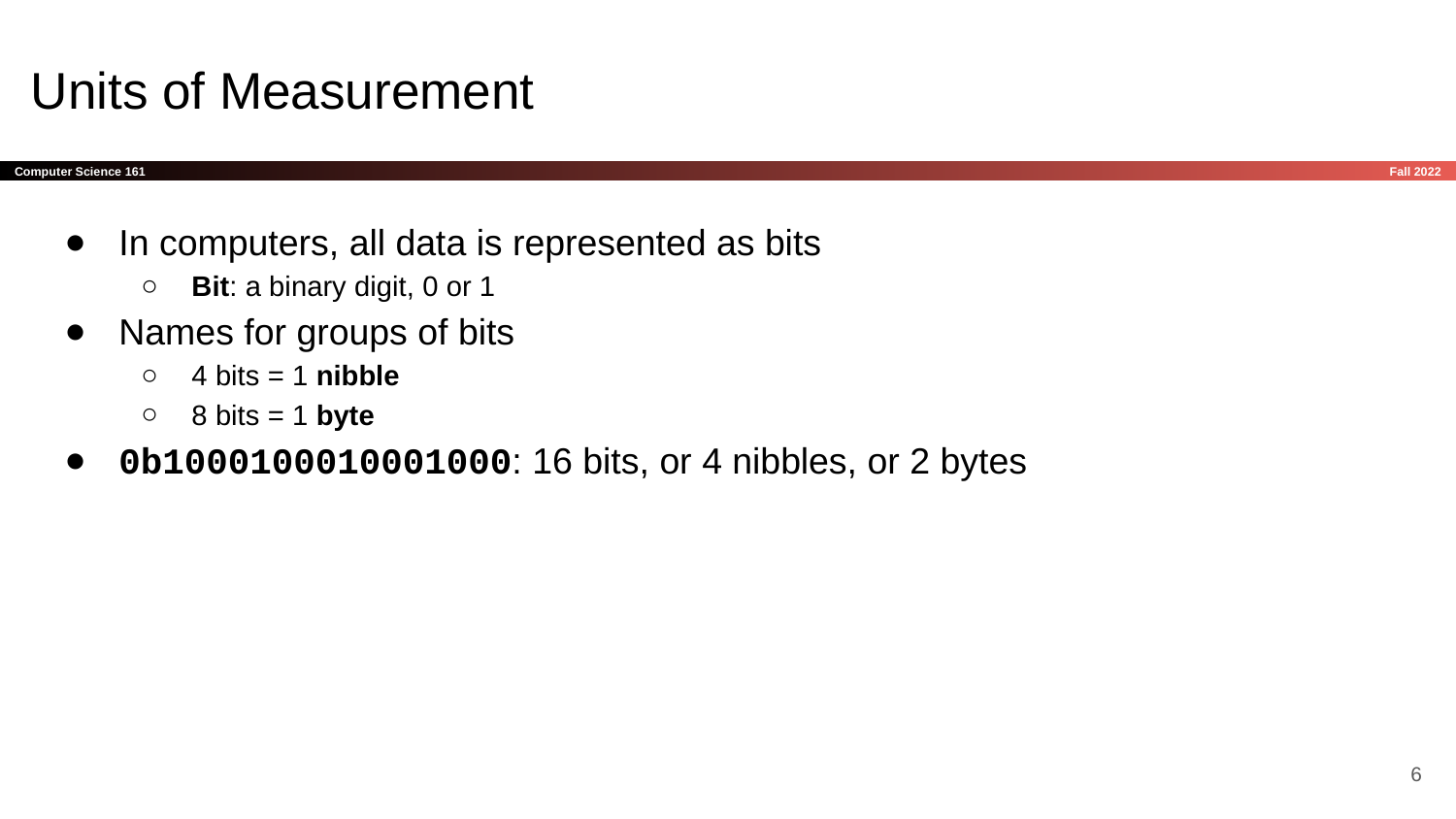

# Units of Measurement
In computers, all data is represented as bits
Bit: a binary digit, 0 or 1
Names for groups of bits
4 bits = 1 nibble
8 bits = 1 byte
0b1000100010001000: 16 bits, or 4 nibbles, or 2 bytes
6